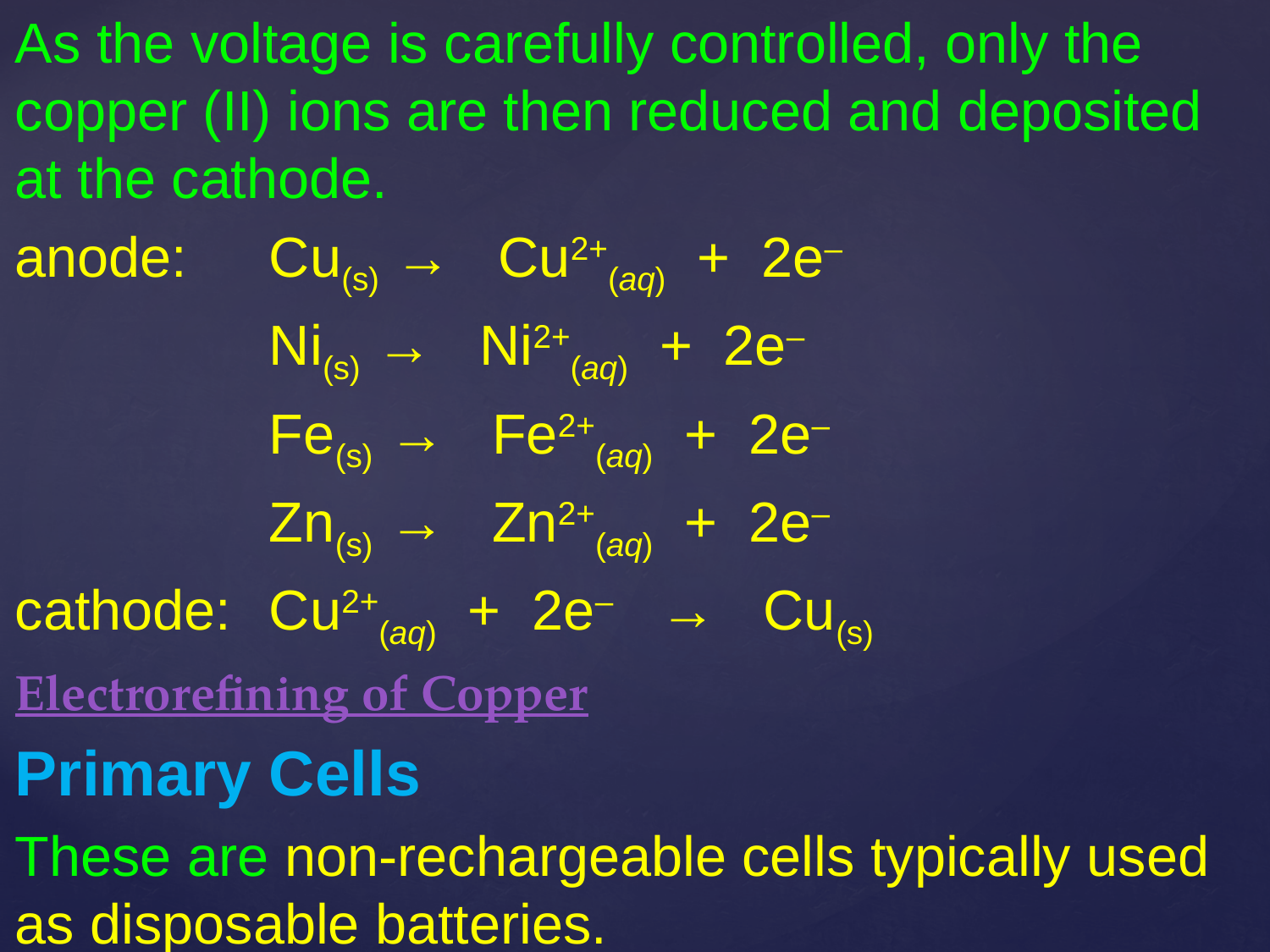

As the voltage is carefully controlled, only the copper (II) ions are then reduced and deposited at the cathode.
anode:	Cu(s) →   Cu2+(aq)  +  2e–
		Ni(s) →   Ni2+(aq)  +  2e–
		Fe(s) →   Fe2+(aq)  +  2e–
		Zn(s) →   Zn2+(aq)  +  2e–
cathode:	Cu2+(aq)  +  2e–   →   Cu(s)
Electrorefining of Copper
Primary Cells
These are non-rechargeable cells typically used as disposable batteries.